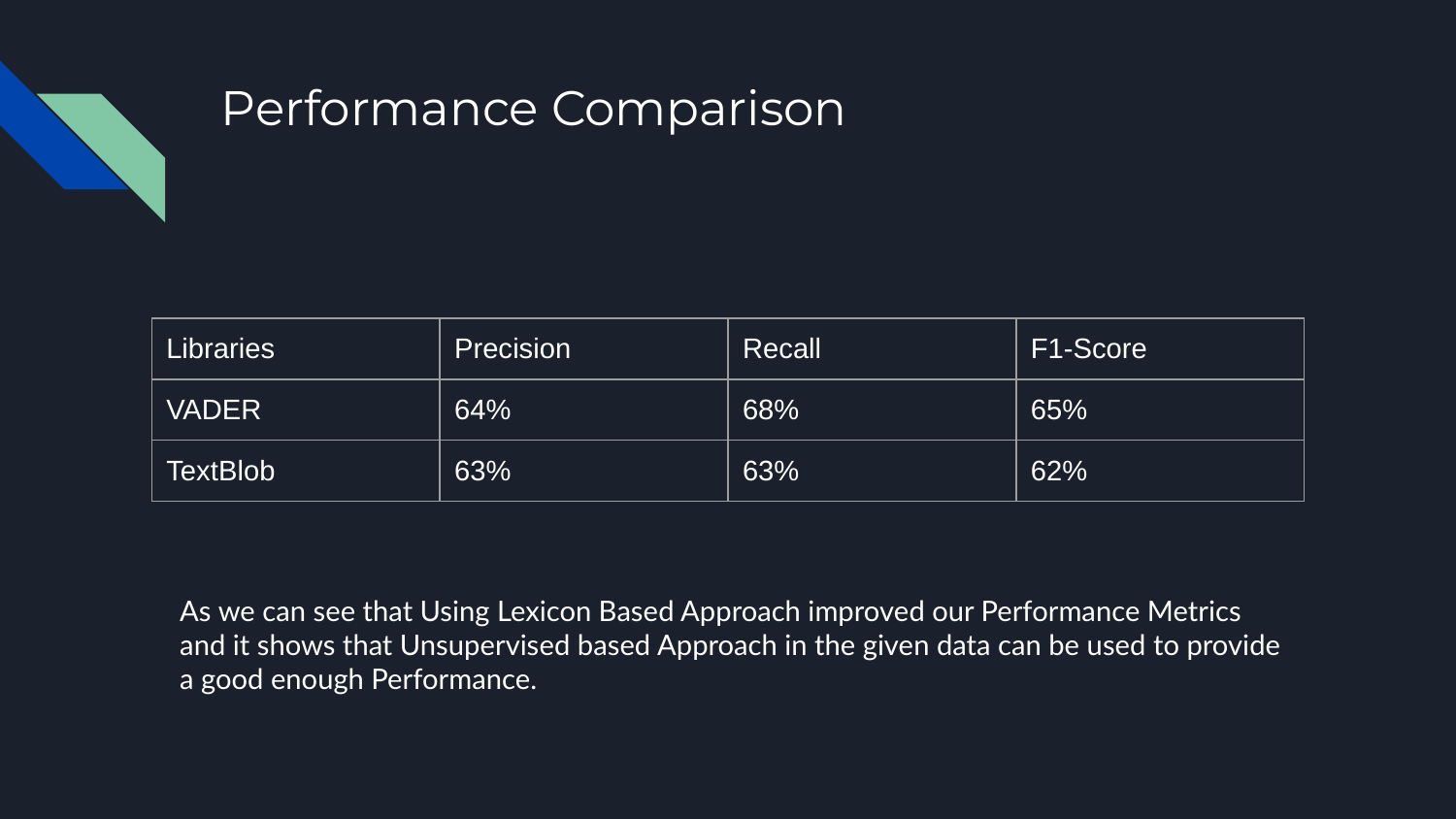

# Performance Comparison
| Libraries | Precision | Recall | F1-Score |
| --- | --- | --- | --- |
| VADER | 64% | 68% | 65% |
| TextBlob | 63% | 63% | 62% |
As we can see that Using Lexicon Based Approach improved our Performance Metrics and it shows that Unsupervised based Approach in the given data can be used to provide a good enough Performance.